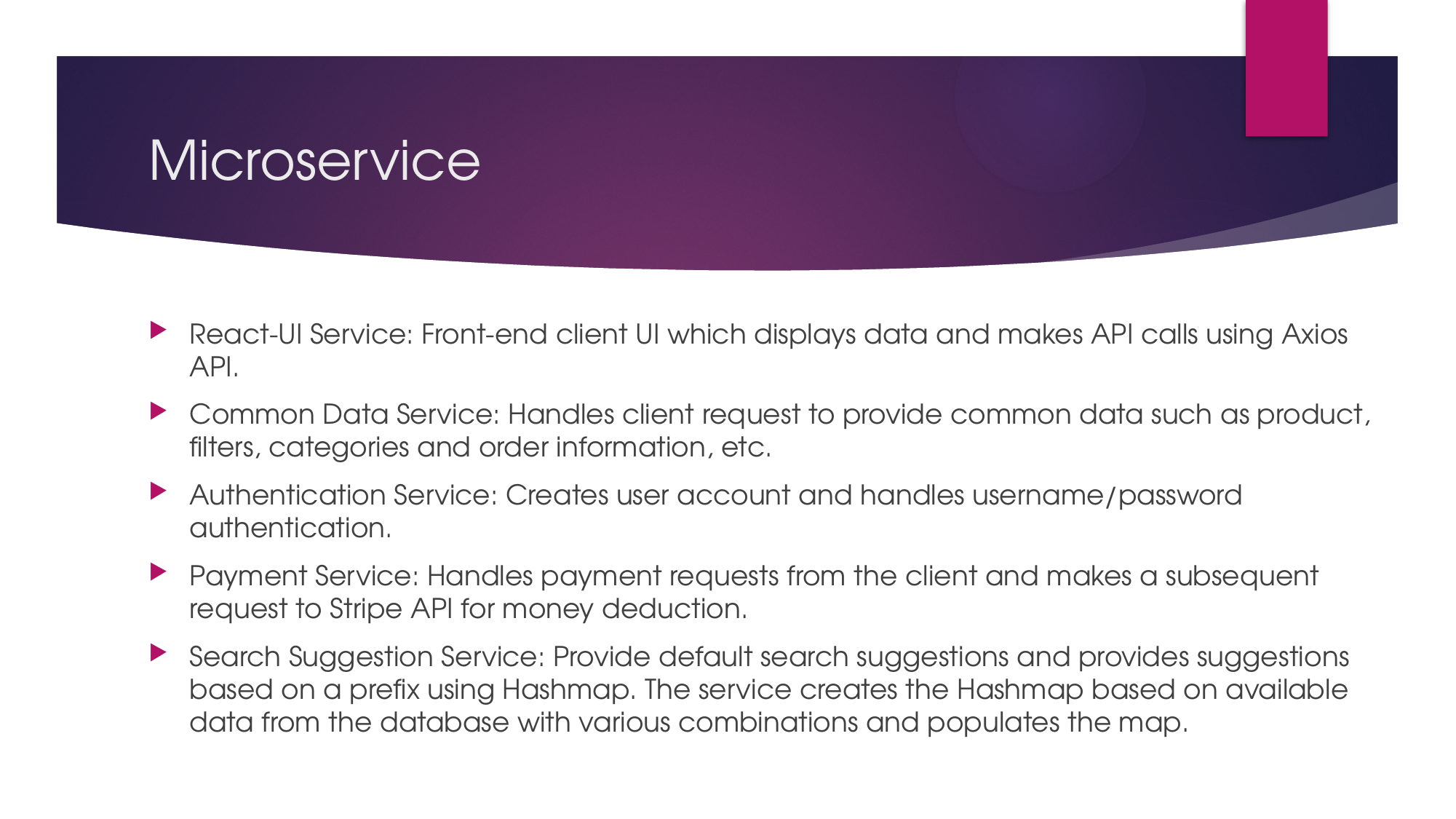

# Microservice
React-UI Service: Front-end client UI which displays data and makes API calls using Axios API.
Common Data Service: Handles client request to provide common data such as product, filters, categories and order information, etc.
Authentication Service: Creates user account and handles username/password authentication.
Payment Service: Handles payment requests from the client and makes a subsequent request to Stripe API for money deduction.
Search Suggestion Service: Provide default search suggestions and provides suggestions based on a prefix using Hashmap. The service creates the Hashmap based on available data from the database with various combinations and populates the map.